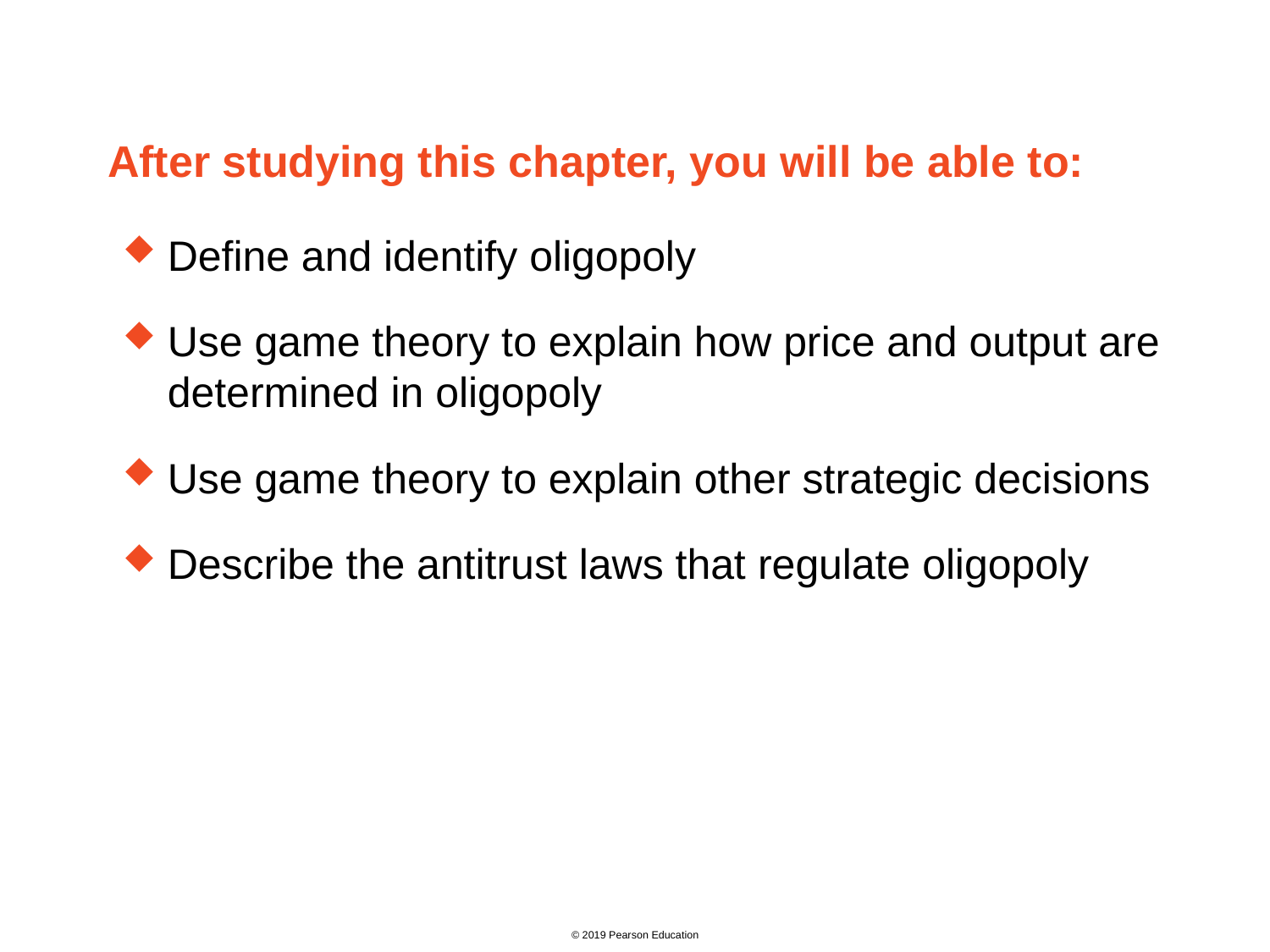

After studying this chapter, you will be able to:
Define and identify oligopoly
Use game theory to explain how price and output are determined in oligopoly
Use game theory to explain other strategic decisions
Describe the antitrust laws that regulate oligopoly